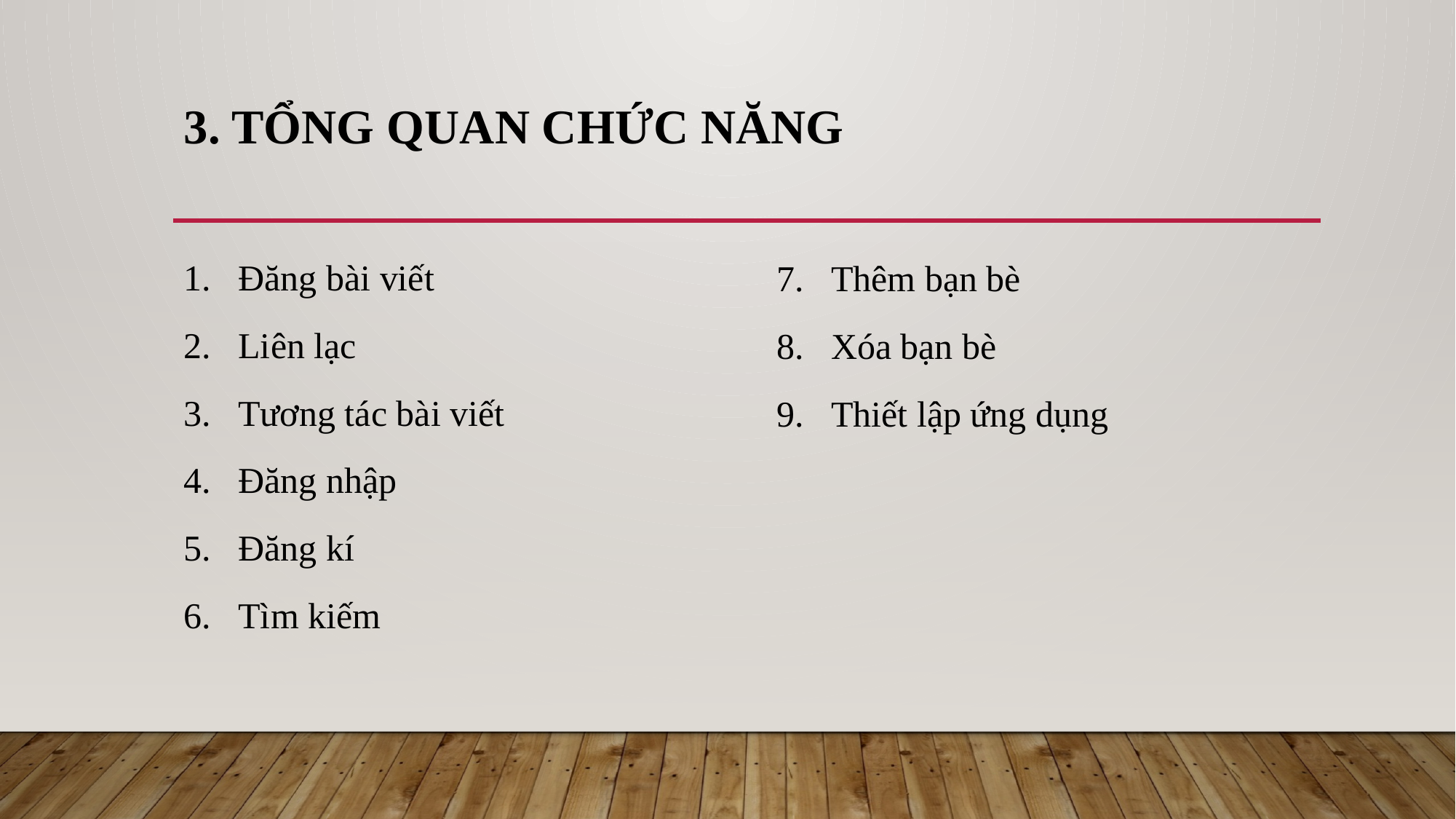

# 3. tổng quan chức năng
Đăng bài viết
Liên lạc
Tương tác bài viết
Đăng nhập
Đăng kí
Tìm kiếm
Thêm bạn bè
Xóa bạn bè
Thiết lập ứng dụng